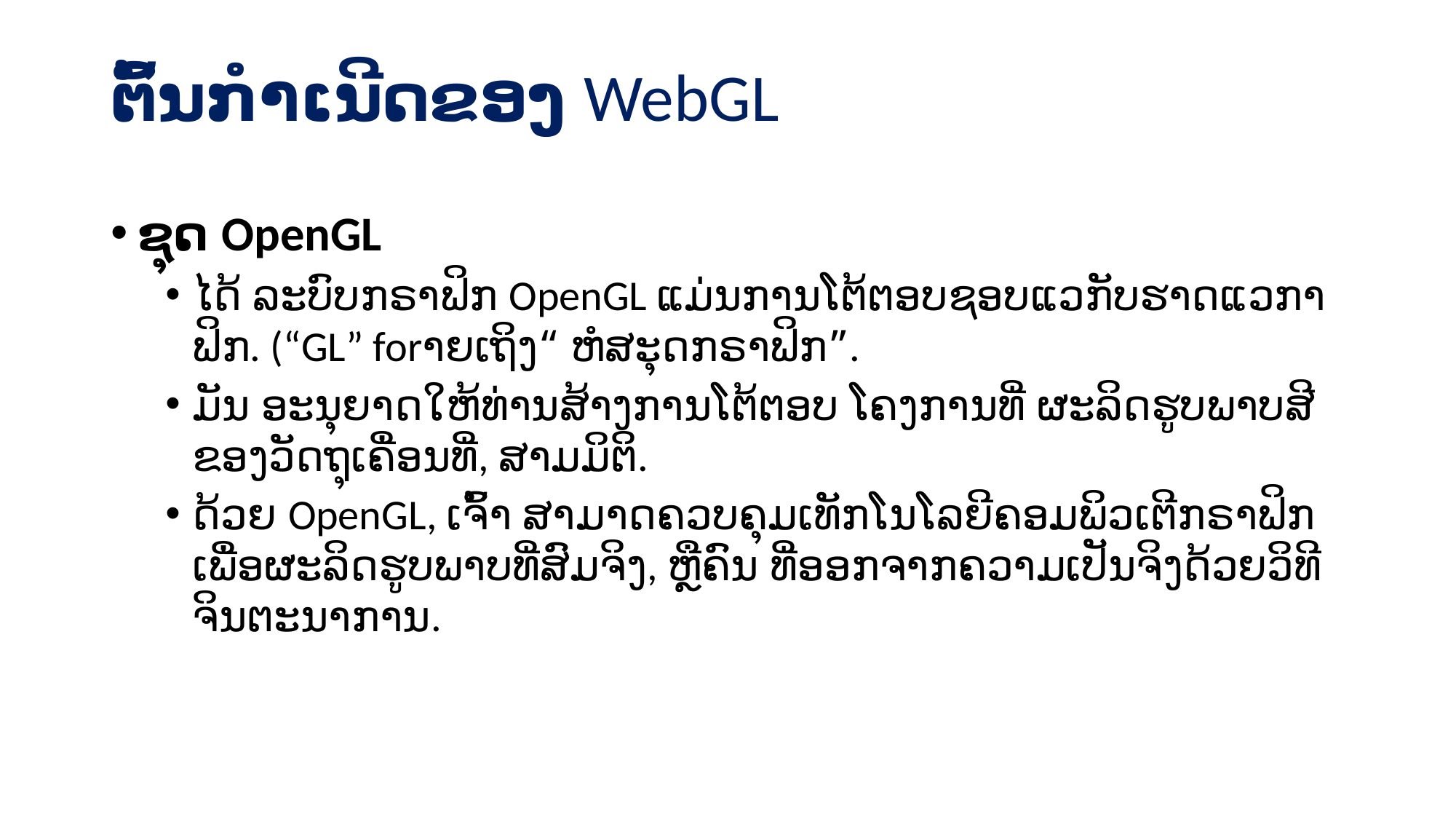

# ຕົ້ນກໍາເນີດຂອງ WebGL
ຊຸດ OpenGL
ໄດ້ ລະບົບກຣາຟິກ OpenGL ແມ່ນການໂຕ້ຕອບຊອບແວກັບຮາດແວກາຟິກ. (“GL” forາຍເຖິງ“ ຫໍສະຸດກຣາຟິກ”.
ມັນ ອະນຸຍາດໃຫ້ທ່ານສ້າງການໂຕ້ຕອບ ໂຄງການທີ່ ຜະລິດຮູບພາບສີຂອງວັດຖຸເຄື່ອນທີ່, ສາມມິຕິ.
ດ້ວຍ OpenGL, ເຈົ້າ ສາມາດຄວບຄຸມເທັກໂນໂລຍີຄອມພິວເຕີກຣາຟິກເພື່ອຜະລິດຮູບພາບທີ່ສົມຈິງ, ຫຼືຄົນ ທີ່ອອກຈາກຄວາມເປັນຈິງດ້ວຍວິທີຈິນຕະນາການ.